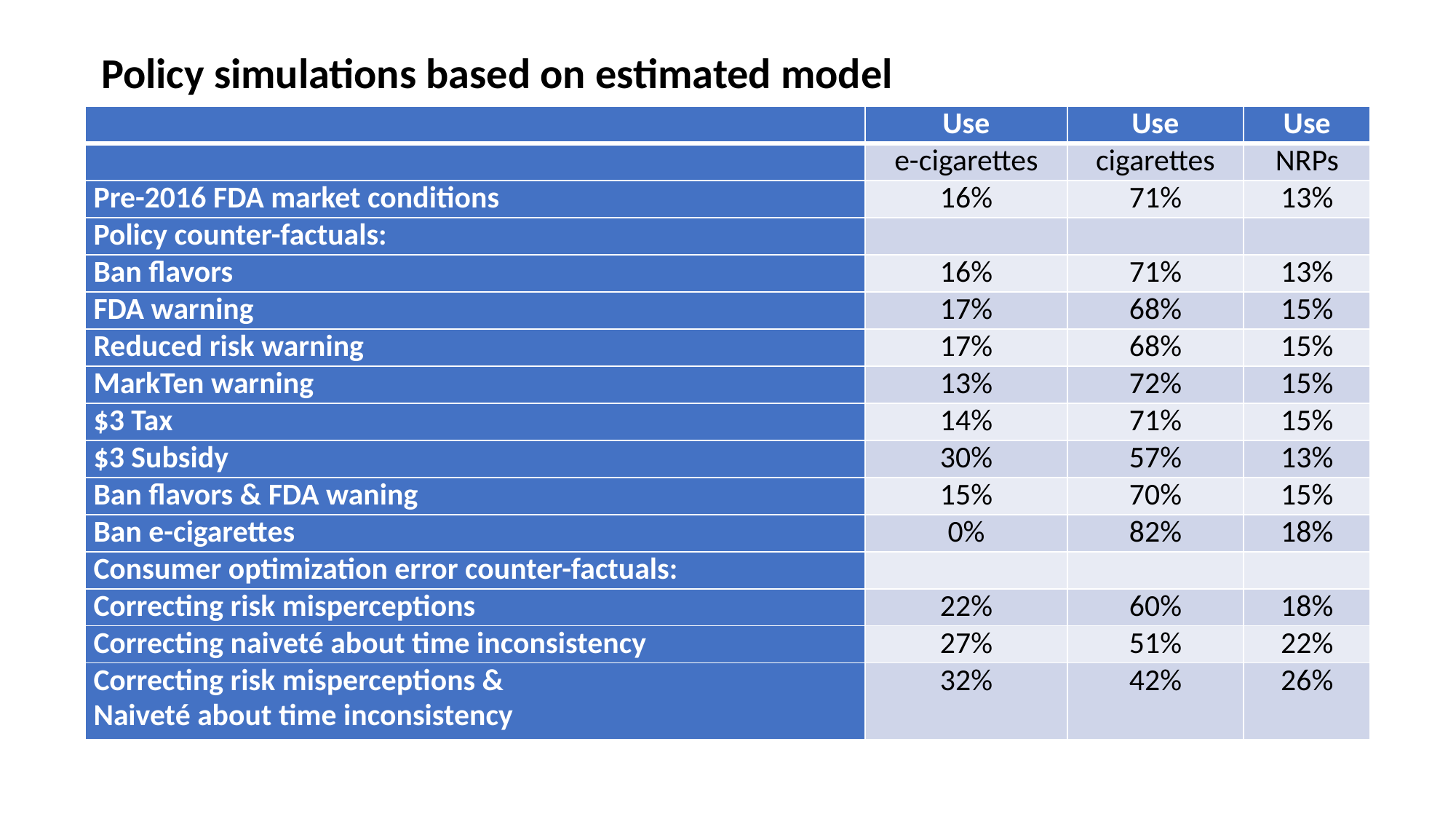

Policy simulations based on estimated model
|  | Use | Use | Use |
| --- | --- | --- | --- |
|  | e-cigarettes | cigarettes | NRPs |
| Pre-2016 FDA market conditions | 16% | 71% | 13% |
| Policy counter-factuals: |  |  |  |
| Ban flavors | 16% | 71% | 13% |
| FDA warning | 17% | 68% | 15% |
| Reduced risk warning | 17% | 68% | 15% |
| MarkTen warning | 13% | 72% | 15% |
| $3 Tax | 14% | 71% | 15% |
| $3 Subsidy | 30% | 57% | 13% |
| Ban flavors & FDA waning | 15% | 70% | 15% |
| Ban e-cigarettes | 0% | 82% | 18% |
| Consumer optimization error counter-factuals: |  |  |  |
| Correcting risk misperceptions | 22% | 60% | 18% |
| Correcting naiveté about time inconsistency | 27% | 51% | 22% |
| Correcting risk misperceptions & Naiveté about time inconsistency | 32% | 42% | 26% |